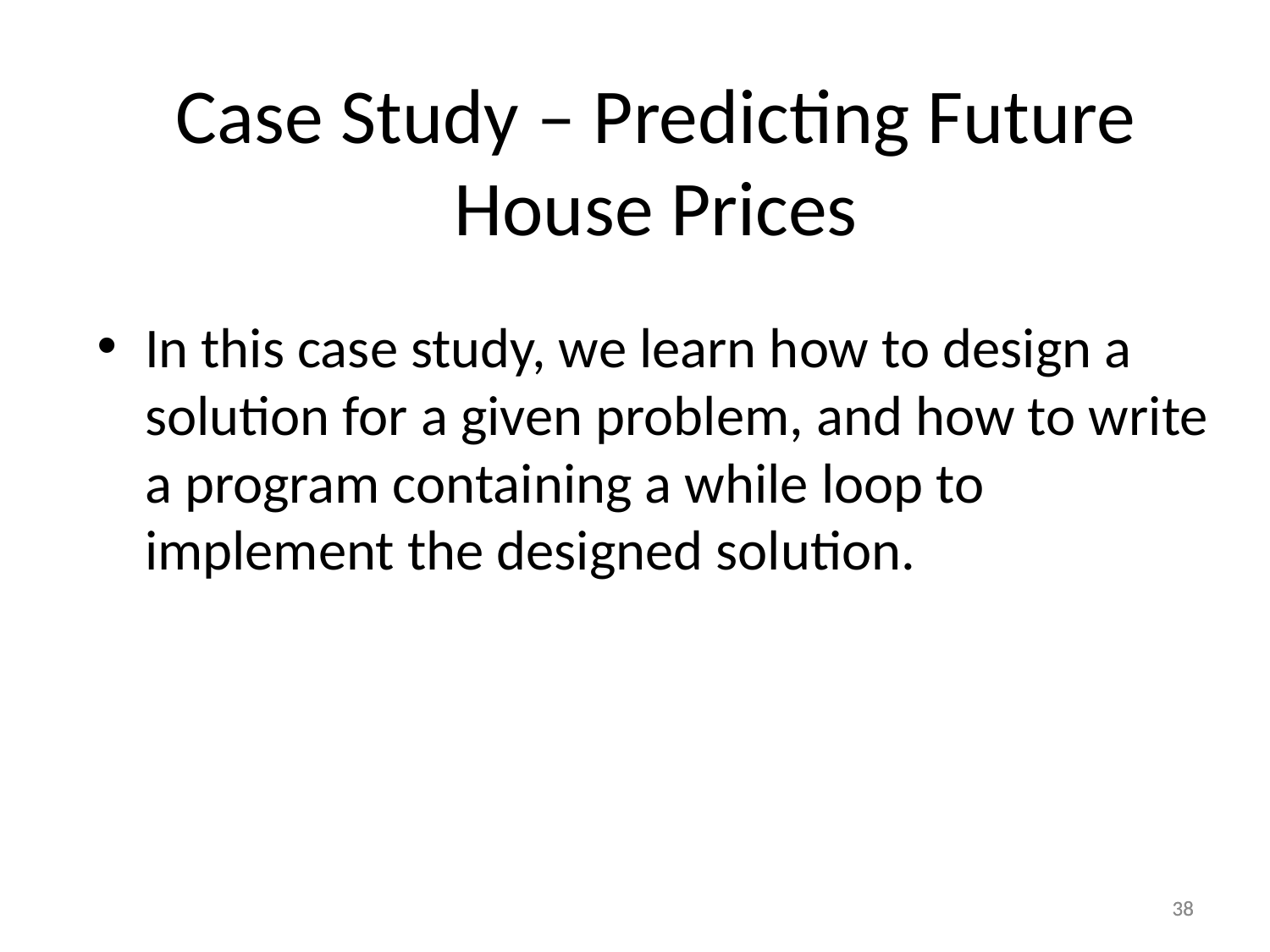

Case Study – Predicting Future House Prices
In this case study, we learn how to design a solution for a given problem, and how to write a program containing a while loop to implement the designed solution.
38
38